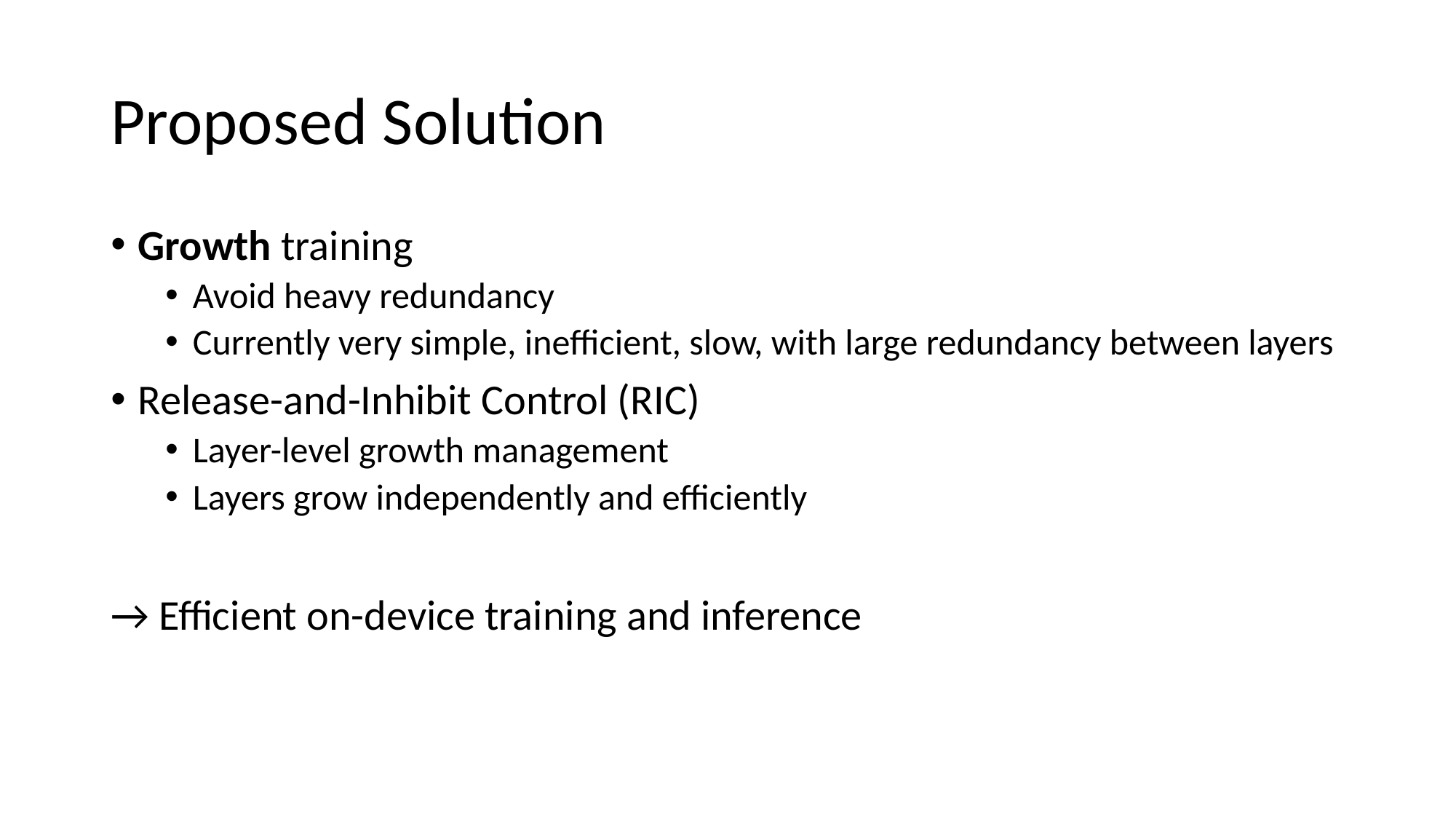

# Proposed Solution
Growth training
Avoid heavy redundancy
Currently very simple, inefficient, slow, with large redundancy between layers
Release-and-Inhibit Control (RIC)
Layer-level growth management
Layers grow independently and efficiently

→ Efficient on-device training and inference